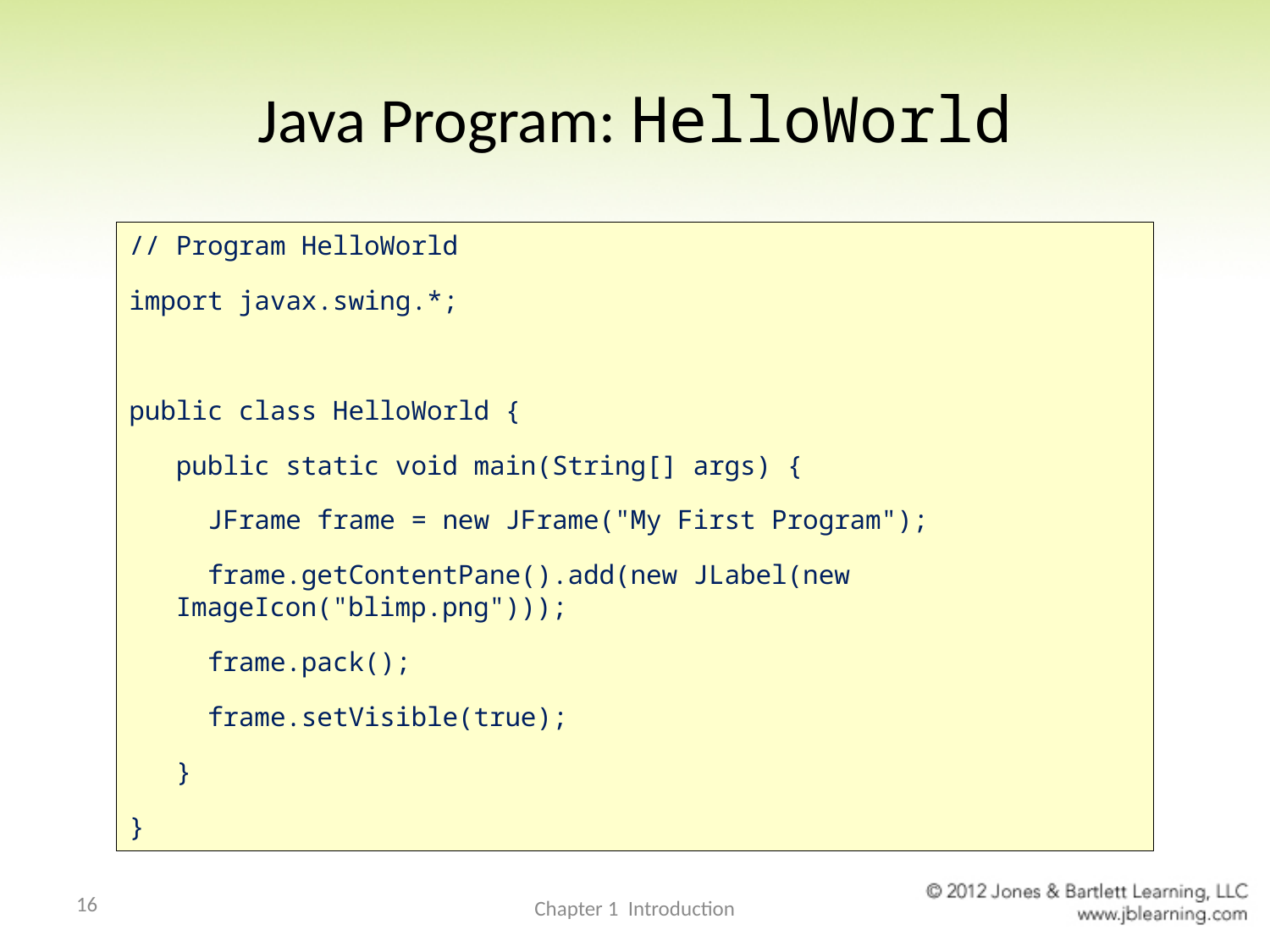

# Java Program: HelloWorld
// Program HelloWorld
import javax.swing.*;

public class HelloWorld {
   public static void main(String[] args) {
     JFrame frame = new JFrame("My First Program");
     frame.getContentPane().add(new JLabel(new ImageIcon("blimp.png")));
     frame.pack();
     frame.setVisible(true);
   }
}

16
Chapter 1  Introduction